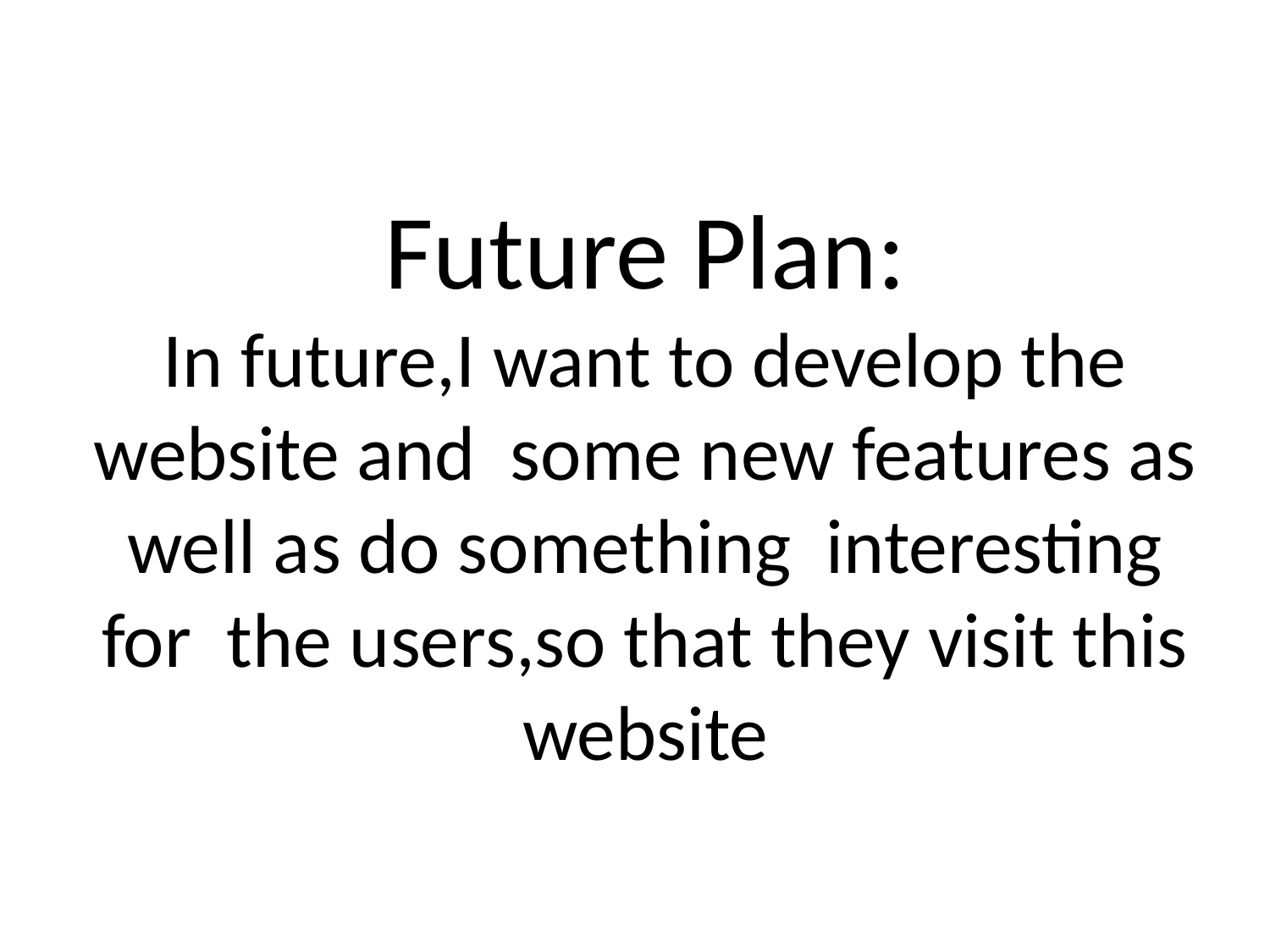

# Future Plan: In future,I want to develop the website and  some new features as well as do something  interesting for  the users,so that they visit this website